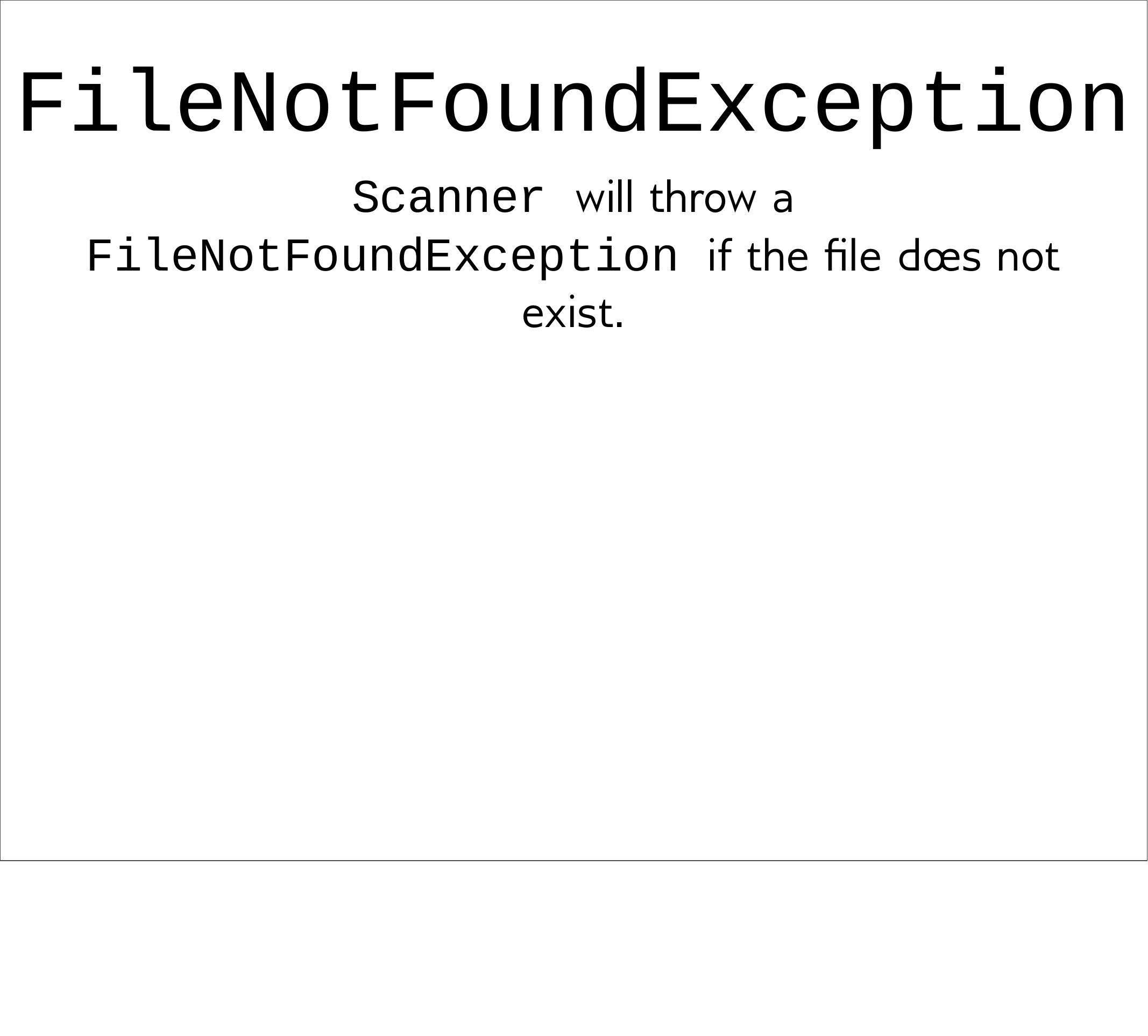

# FileNotFoundException
Scanner will throw a
FileNotFoundException if the file does not exist.